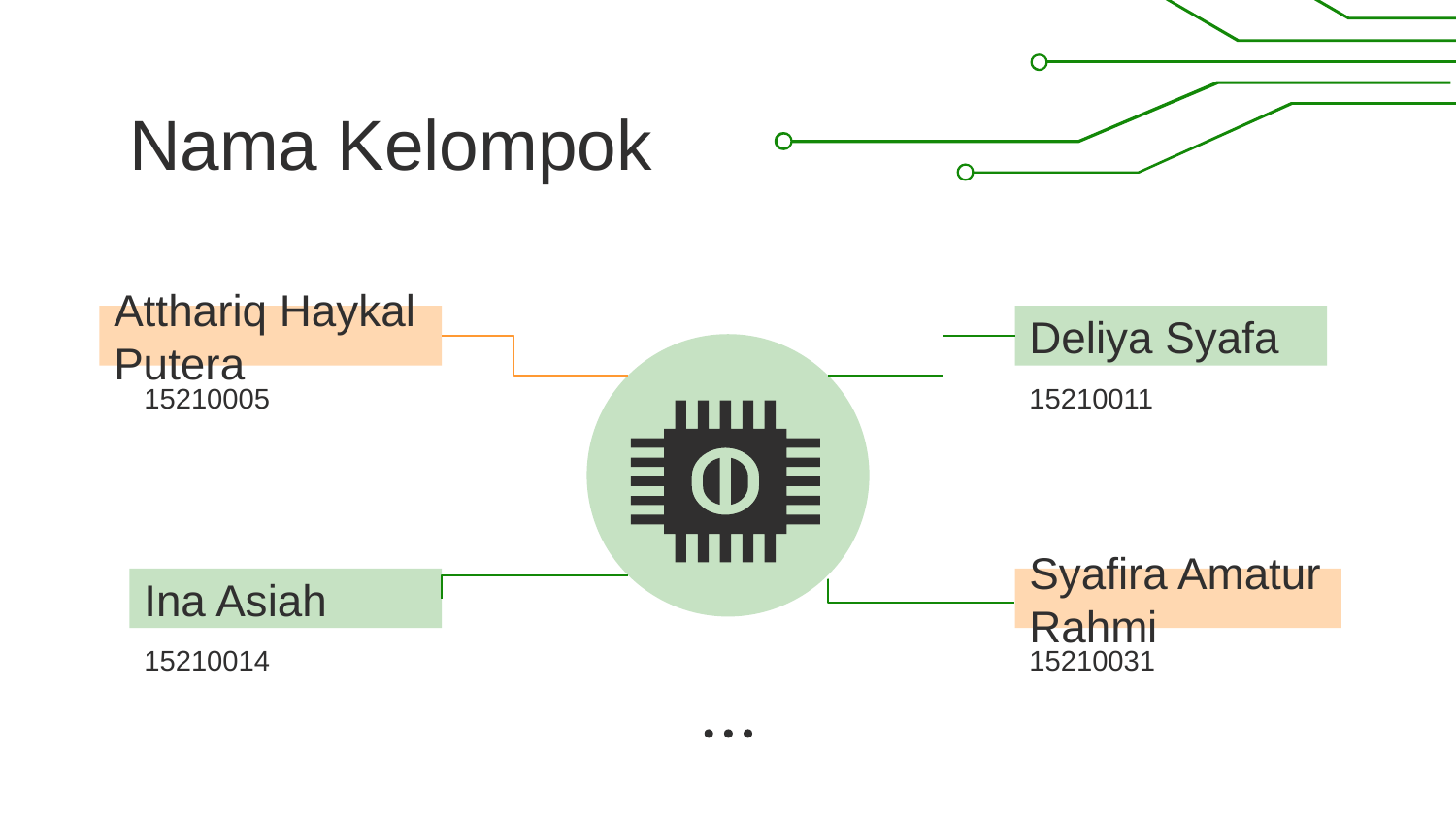

# Nama Kelompok
Atthariq Haykal Putera
Deliya Syafa

15210005
15210011

Ina Asiah
Syafira Amatur Rahmi
15210014
15210031